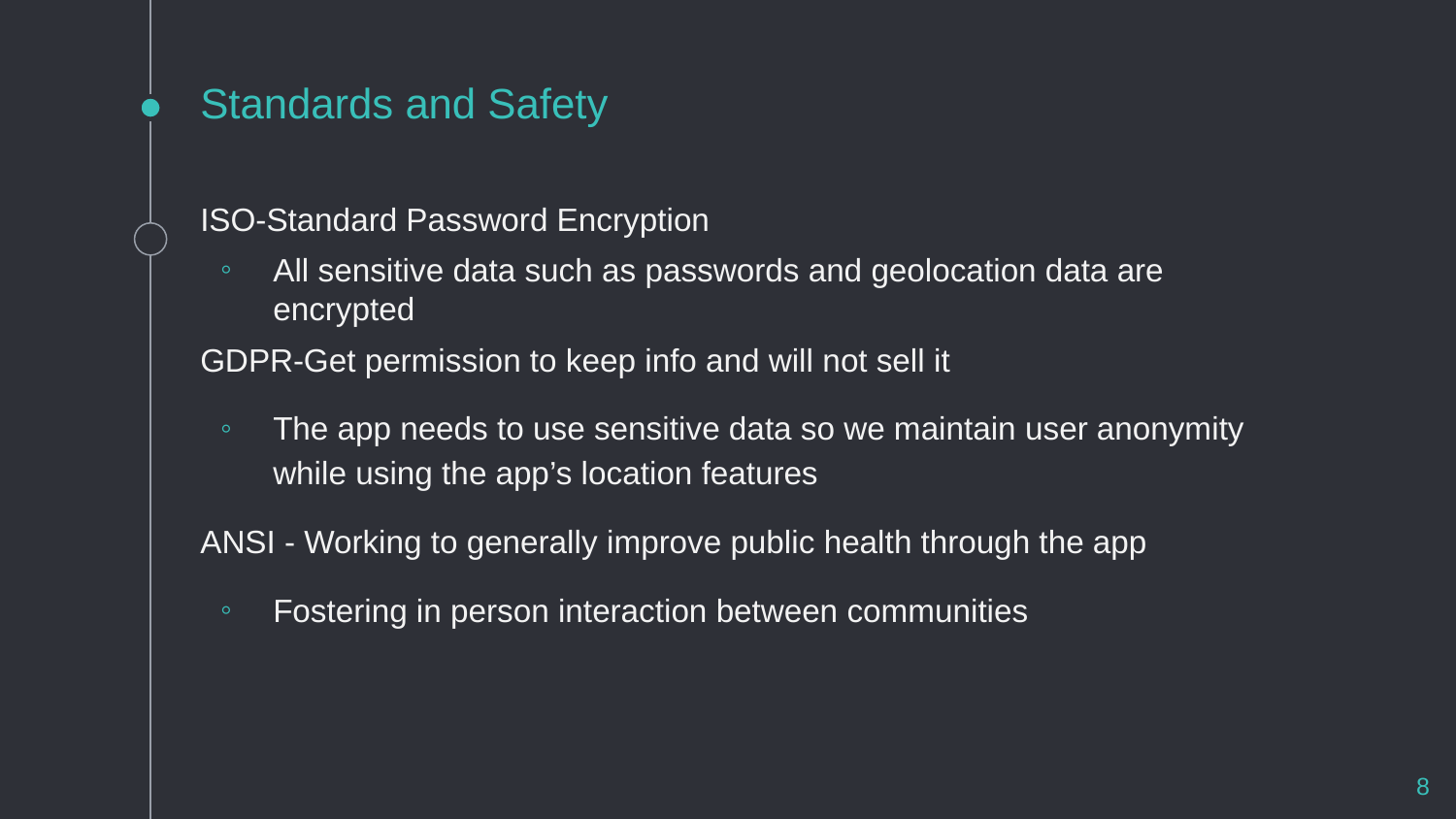

# Standards and Safety
ISO-Standard Password Encryption
All sensitive data such as passwords and geolocation data are encrypted
GDPR-Get permission to keep info and will not sell it
The app needs to use sensitive data so we maintain user anonymity while using the app’s location features
ANSI - Working to generally improve public health through the app
Fostering in person interaction between communities

8